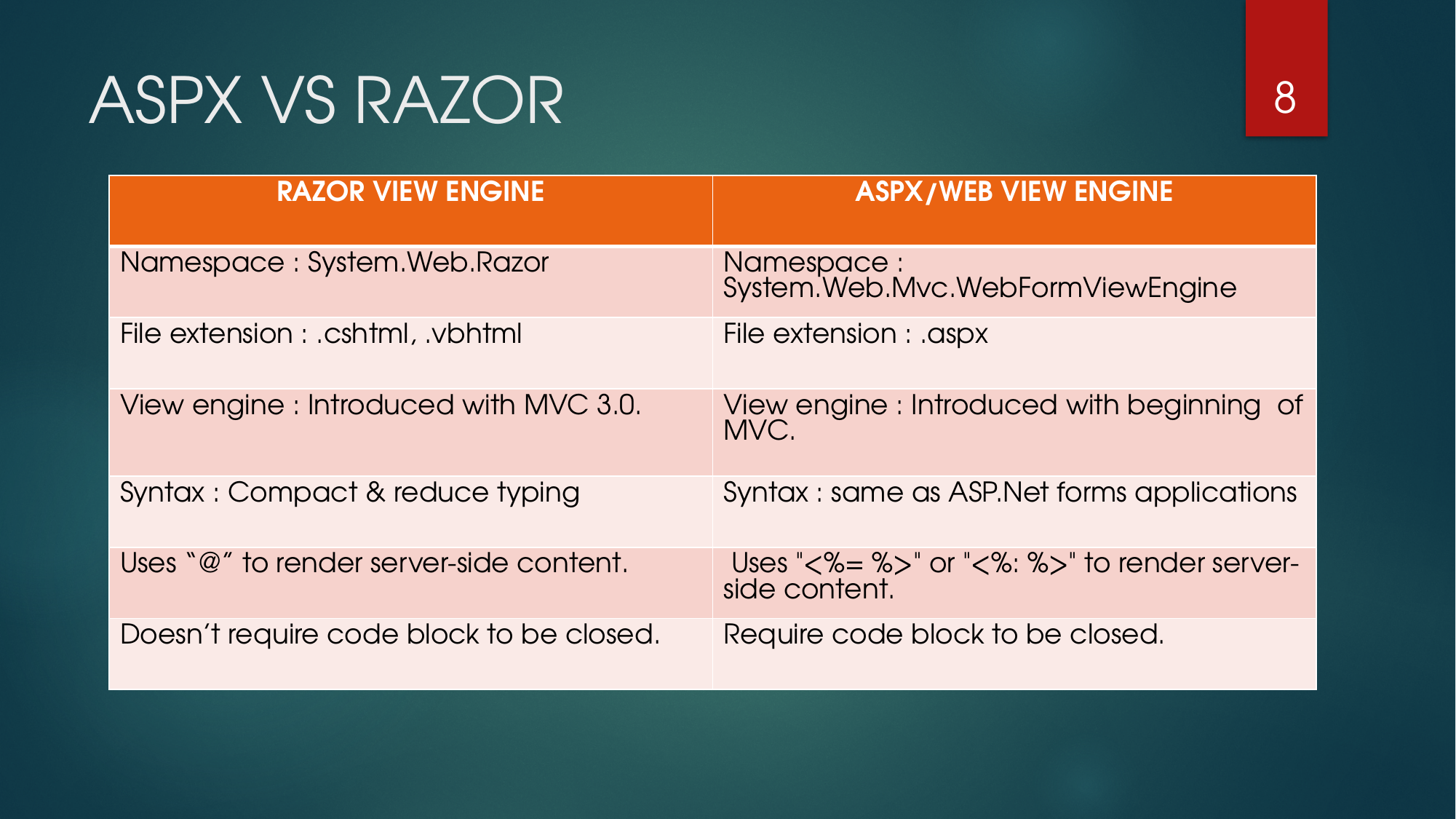

8
# ASPX VS RAZOR
| RAZOR VIEW ENGINE | ASPX/WEB VIEW ENGINE |
| --- | --- |
| Namespace : System.Web.Razor | Namespace : System.Web.Mvc.WebFormViewEngine |
| File extension : .cshtml, .vbhtml | File extension : .aspx |
| View engine : Introduced with MVC 3.0. | View engine : Introduced with beginning of MVC. |
| Syntax : Compact & reduce typing | Syntax : same as ASP.Net forms applications |
| Uses “@” to render server-side content. | Uses "<%= %>" or "<%: %>" to render server-side content. |
| Doesn’t require code block to be closed. | Require code block to be closed. |